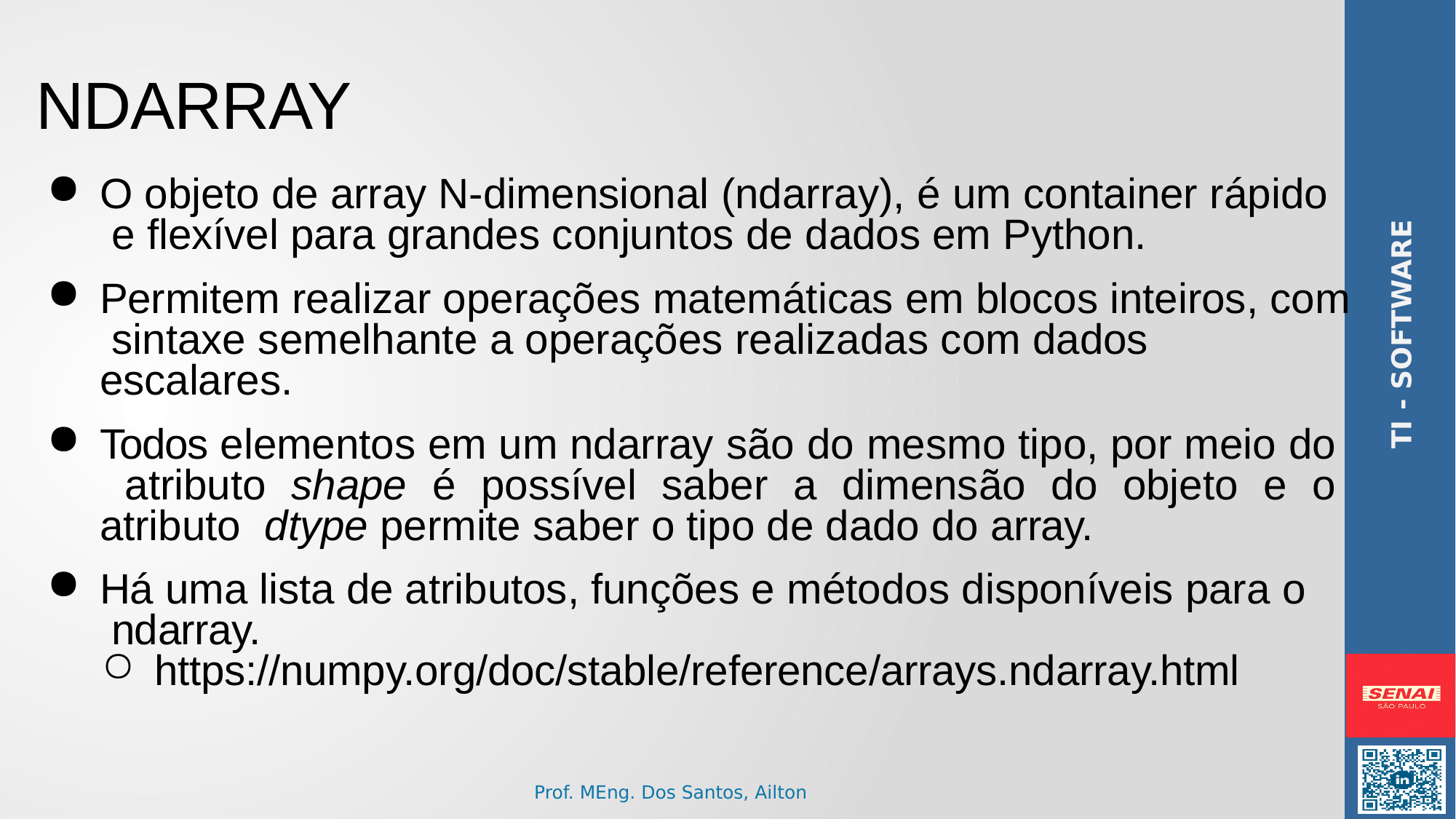

# NDARRAY
O objeto de array N-dimensional (ndarray), é um container rápido  e flexível para grandes conjuntos de dados em Python.
Permitem realizar operações matemáticas em blocos inteiros, com  sintaxe semelhante a operações realizadas com dados escalares.
Todos elementos em um ndarray são do mesmo tipo, por meio do  atributo shape é possível saber a dimensão do objeto e o atributo  dtype permite saber o tipo de dado do array.
Há uma lista de atributos, funções e métodos disponíveis para o  ndarray.
https://numpy.org/doc/stable/reference/arrays.ndarray.html